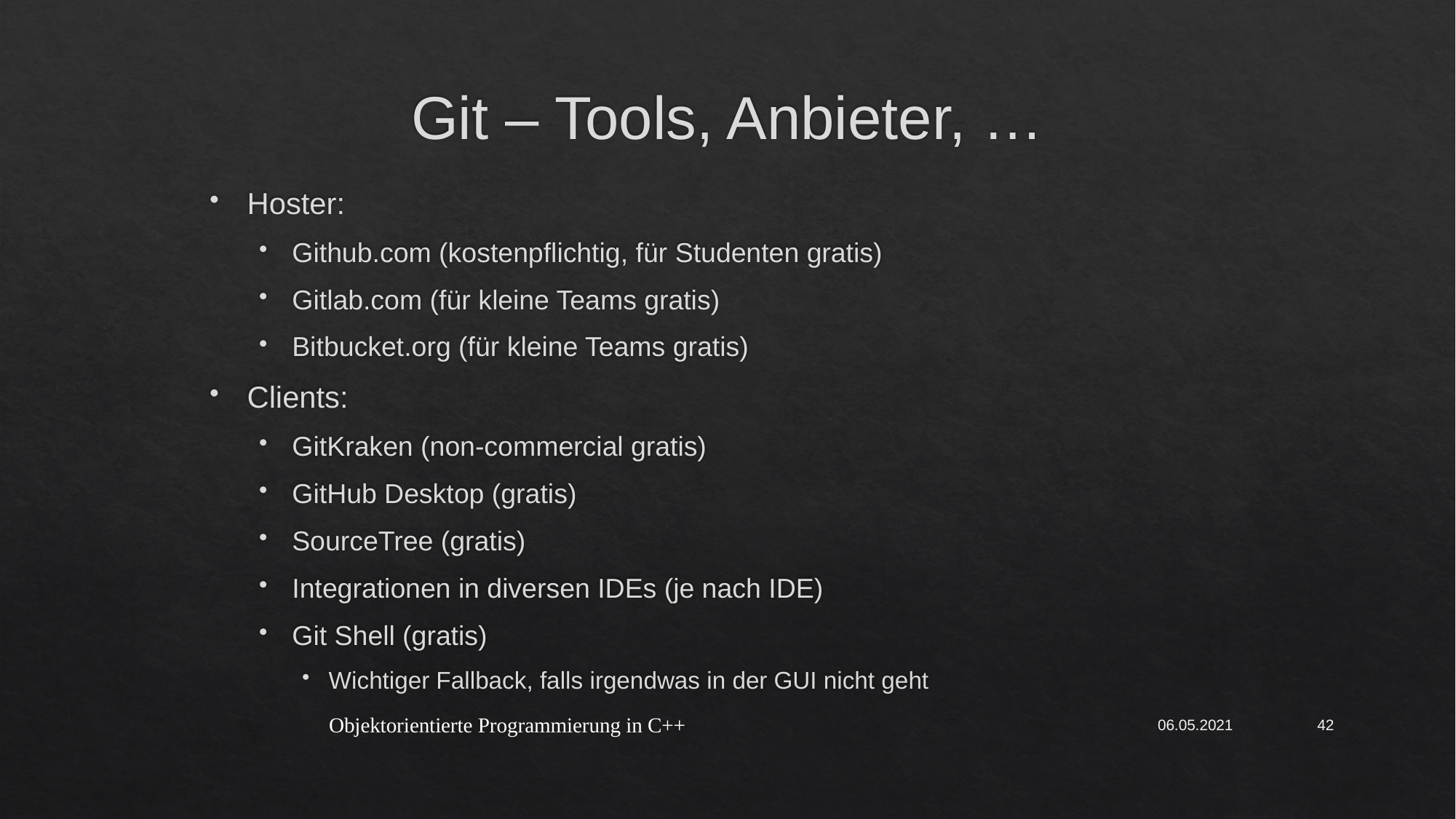

# Git – Tools, Anbieter, …
Hoster:
Github.com (kostenpflichtig, für Studenten gratis)
Gitlab.com (für kleine Teams gratis)
Bitbucket.org (für kleine Teams gratis)
Clients:
GitKraken (non-commercial gratis)
GitHub Desktop (gratis)
SourceTree (gratis)
Integrationen in diversen IDEs (je nach IDE)
Git Shell (gratis)
Wichtiger Fallback, falls irgendwas in der GUI nicht geht
Objektorientierte Programmierung in C++
06.05.2021
42